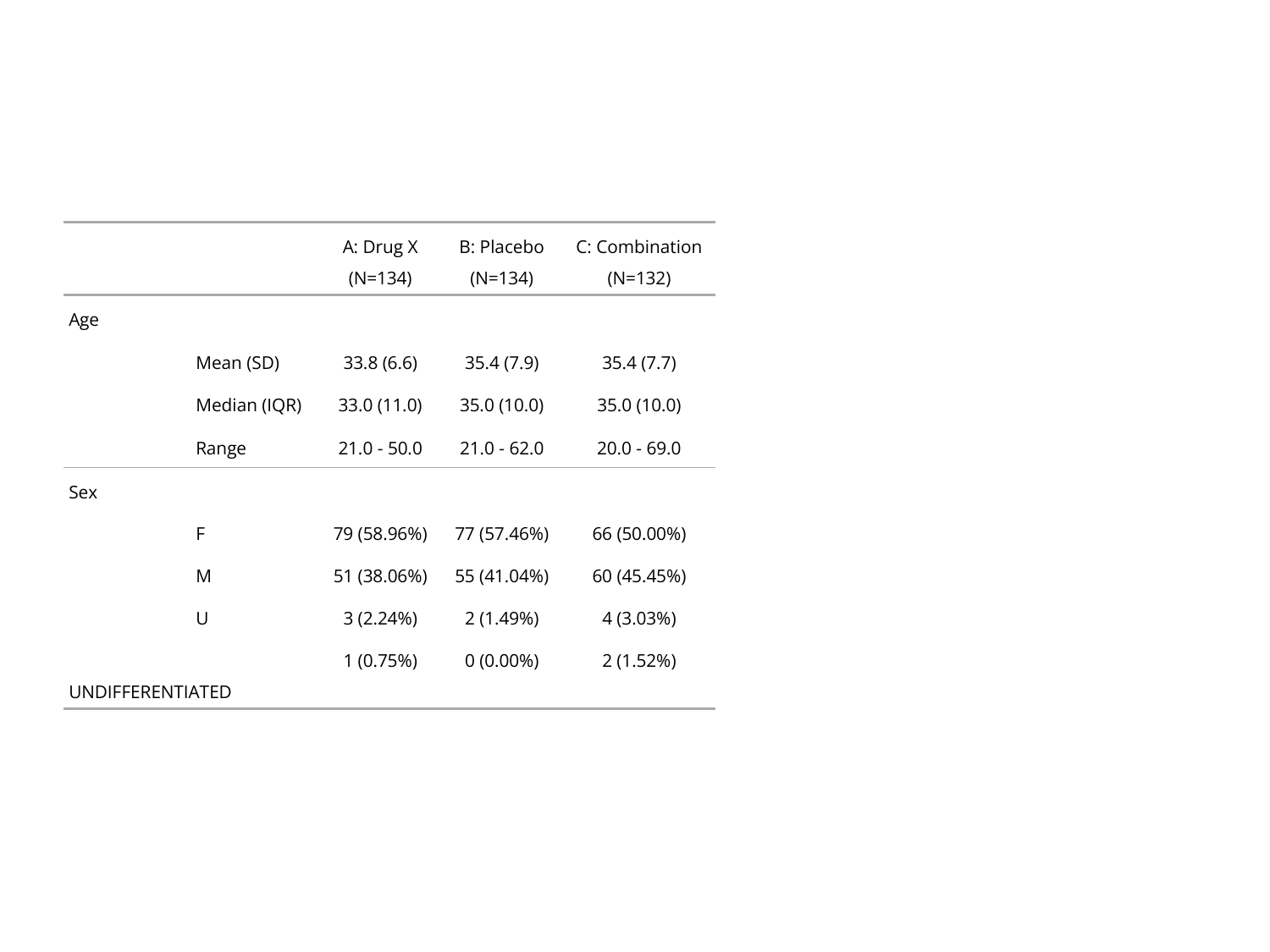

|  | A: Drug X (N=134) | B: Placebo (N=134) | C: Combination (N=132) |
| --- | --- | --- | --- |
| Age | AGE | AGE | AGE |
| Mean (SD) | 33.8 (6.6) | 35.4 (7.9) | 35.4 (7.7) |
| Median (IQR) | 33.0 (11.0) | 35.0 (10.0) | 35.0 (10.0) |
| Range | 21.0 - 50.0 | 21.0 - 62.0 | 20.0 - 69.0 |
| Sex | SEX | SEX | SEX |
| F | 79 (58.96%) | 77 (57.46%) | 66 (50.00%) |
| M | 51 (38.06%) | 55 (41.04%) | 60 (45.45%) |
| U | 3 (2.24%) | 2 (1.49%) | 4 (3.03%) |
| UNDIFFERENTIATED | 1 (0.75%) | 0 (0.00%) | 2 (1.52%) |